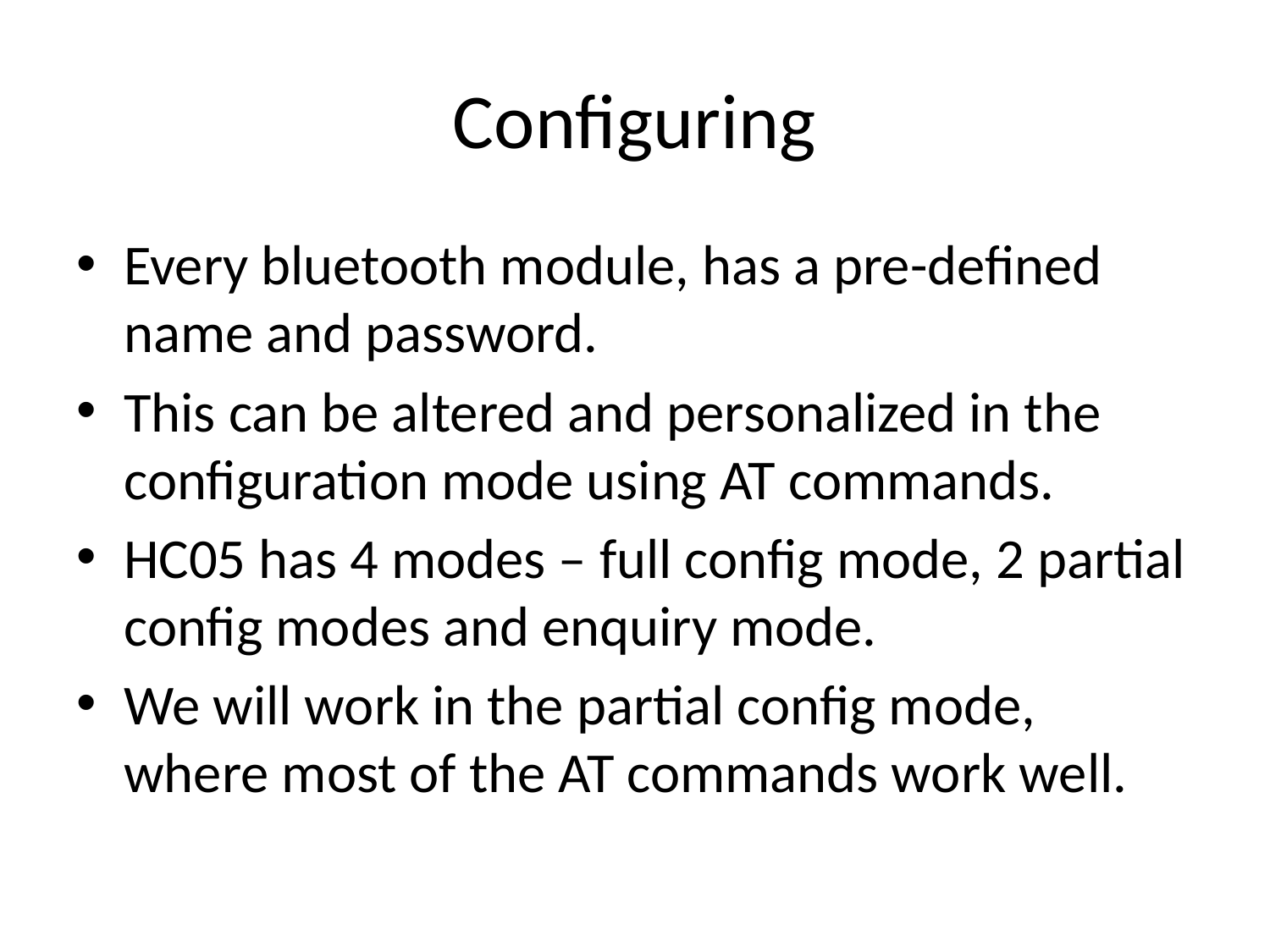

# Configuring
Every bluetooth module, has a pre-defined name and password.
This can be altered and personalized in the configuration mode using AT commands.
HC05 has 4 modes – full config mode, 2 partial config modes and enquiry mode.
We will work in the partial config mode, where most of the AT commands work well.